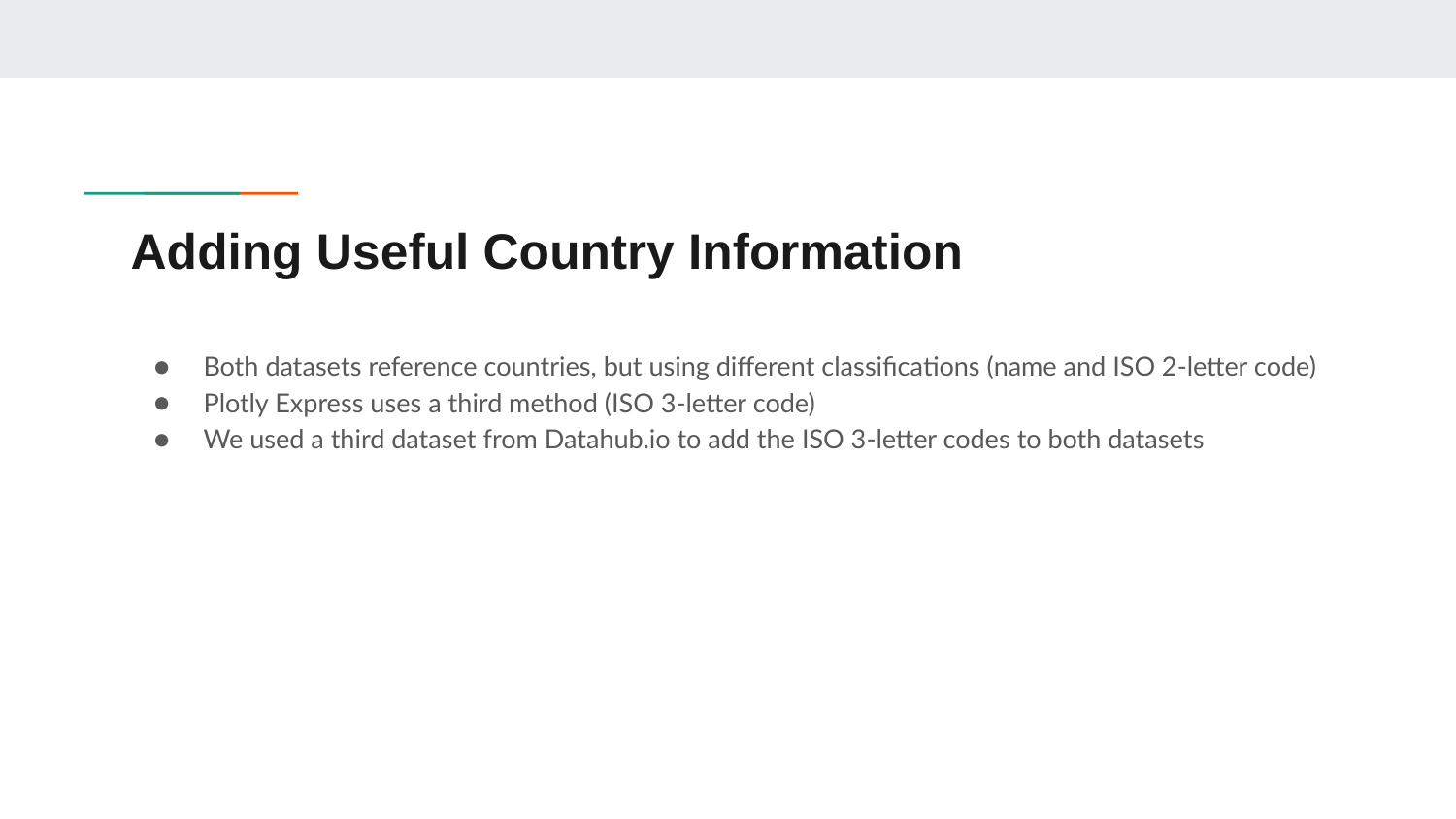

# Adding Useful Country Information
Both datasets reference countries, but using different classifications (name and ISO 2-letter code)
Plotly Express uses a third method (ISO 3-letter code)
We used a third dataset from Datahub.io to add the ISO 3-letter codes to both datasets